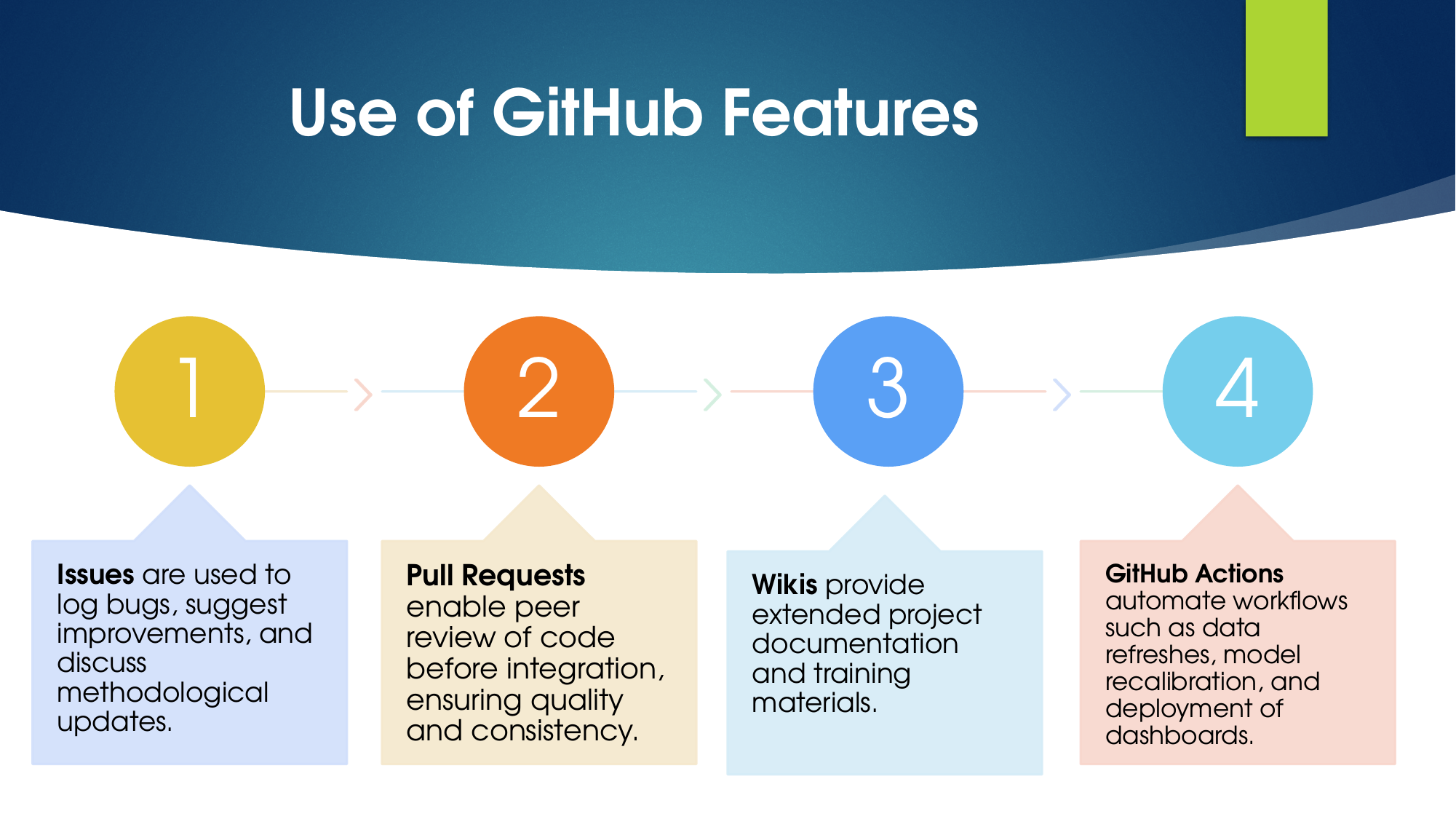

# Use of GitHub Features

1
Issues are used to log bugs, suggest improvements, and discuss methodological updates.
2
Pull Requests enable peer review of code before integration, ensuring quality and consistency.
3
Wikis provide extended project documentation and training materials.
4
GitHub Actions automate workflows such as data refreshes, model recalibration, and deployment of dashboards.